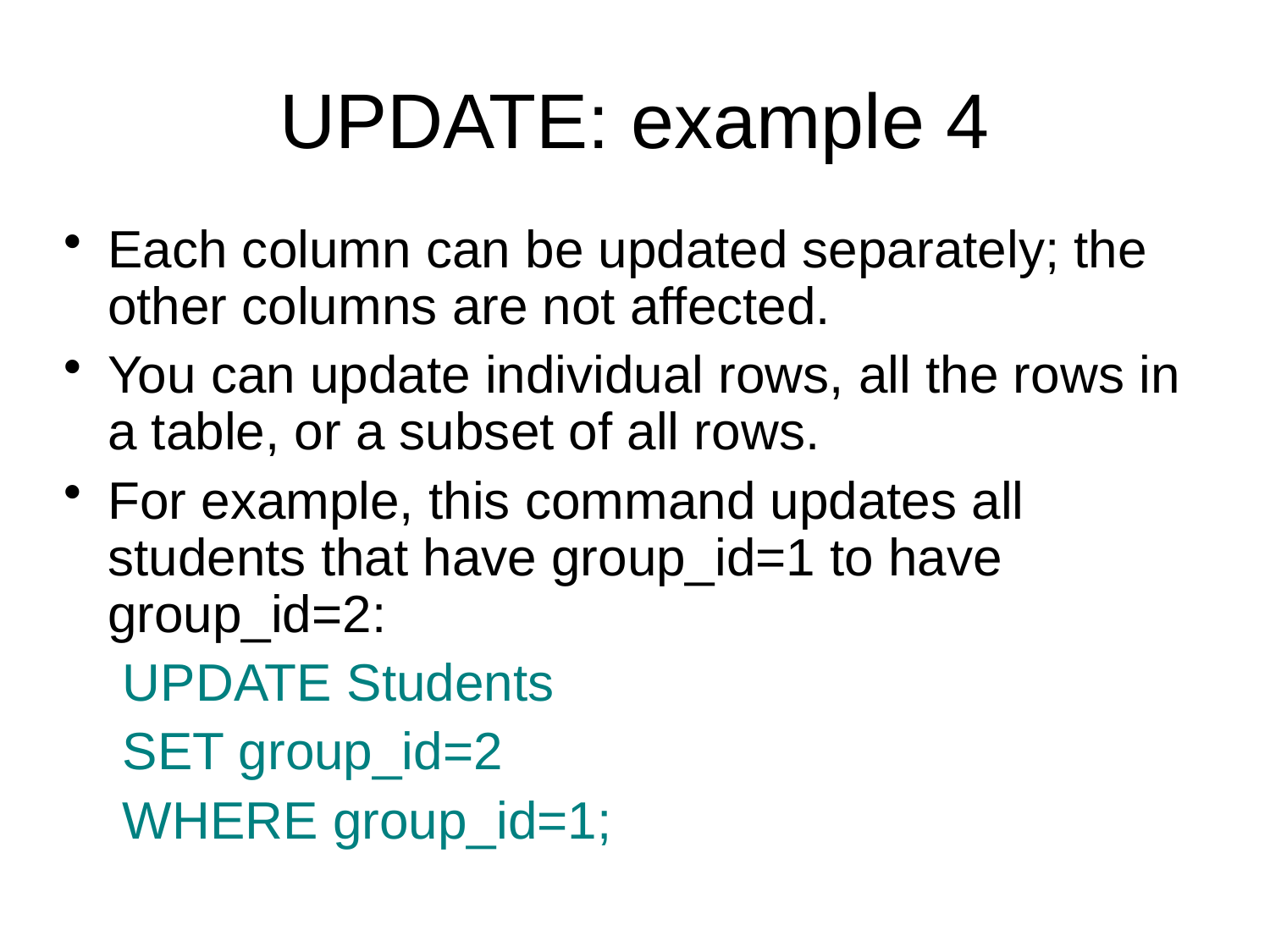

UPDATE: example 4
Each column can be updated separately; the other columns are not affected.
You can update individual rows, all the rows in a table, or a subset of all rows.
For example, this command updates all students that have group_id=1 to have group_id=2:
UPDATE Students
SET group_id=2
WHERE group_id=1;